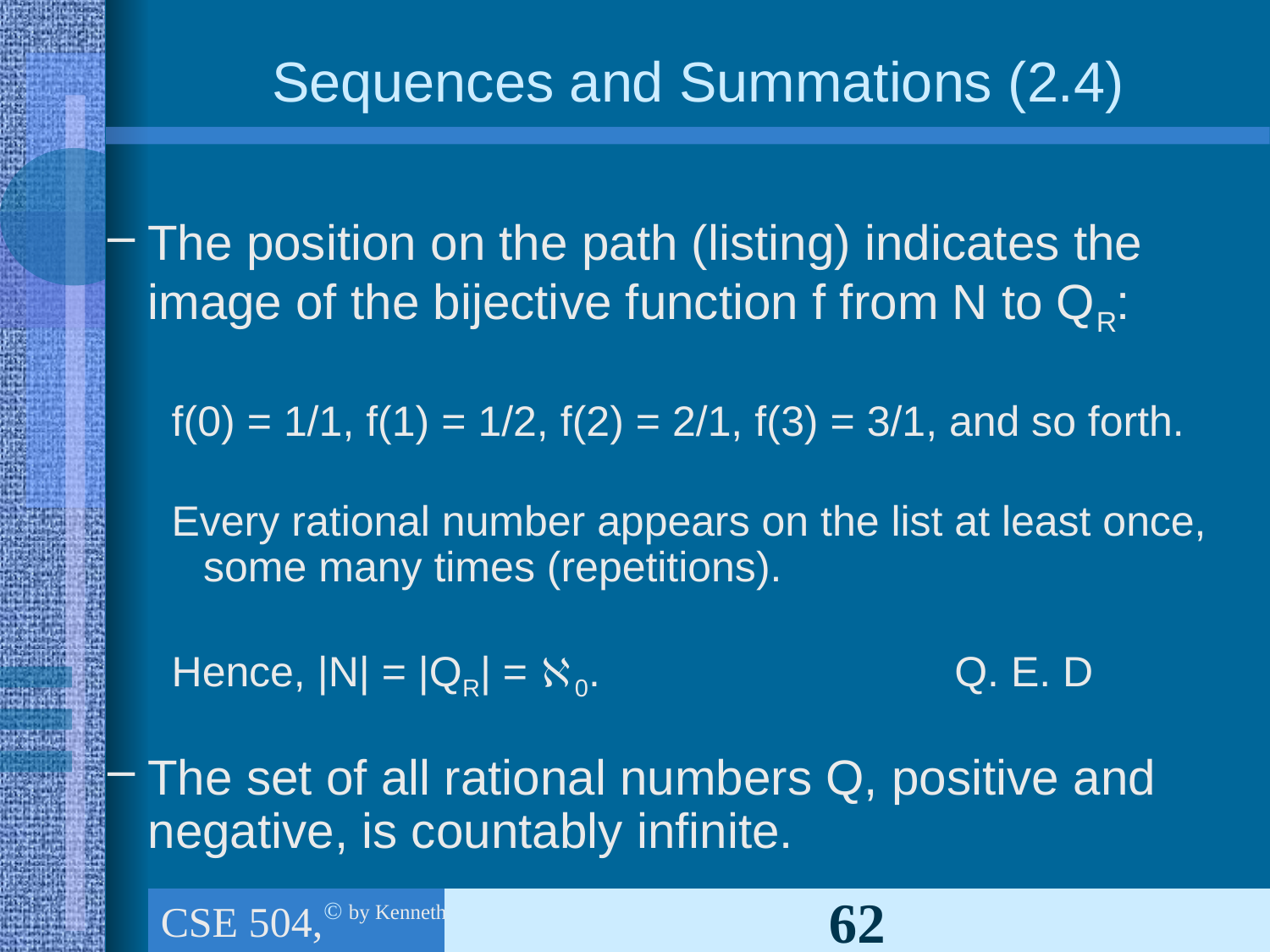

# Sequences and Summations (2.4)
The position on the path (listing) indicates the image of the bijective function f from N to QR:
f(0) = 1/1, f(1) = 1/2, f(2) = 2/1, f(3) = 3/1, and so forth.
Every rational number appears on the list at least once, some many times (repetitions).
Hence, |N| = |QR| = ℵ0.                              Q. E. D
The set of all rational numbers Q, positive and negative, is countably infinite.

CSE 504, Ch.1 (part 3): The foundations: Logic & Proof, Sets, and Functions
62